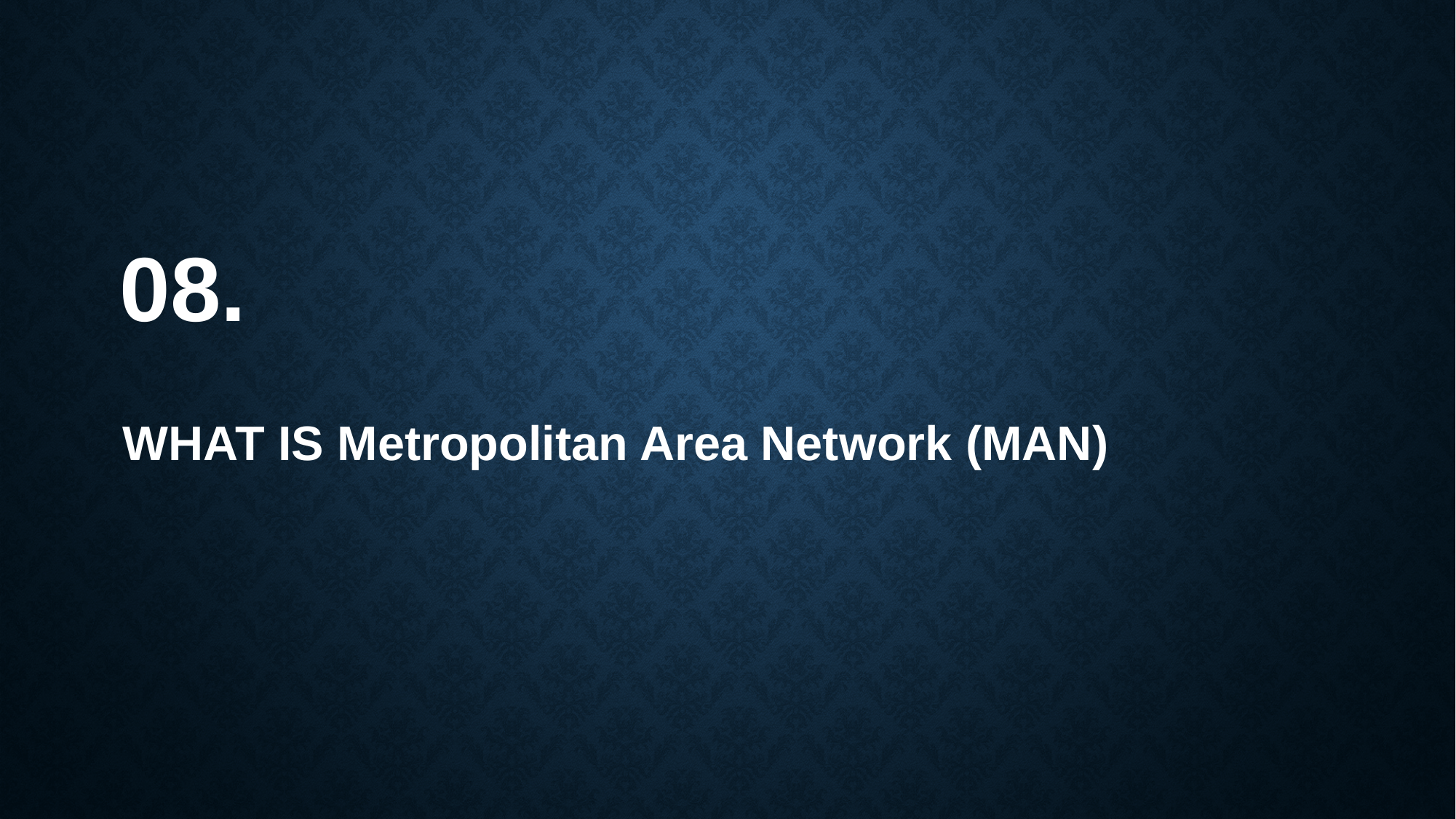

# 08.
WHAT IS Metropolitan Area Network (MAN)